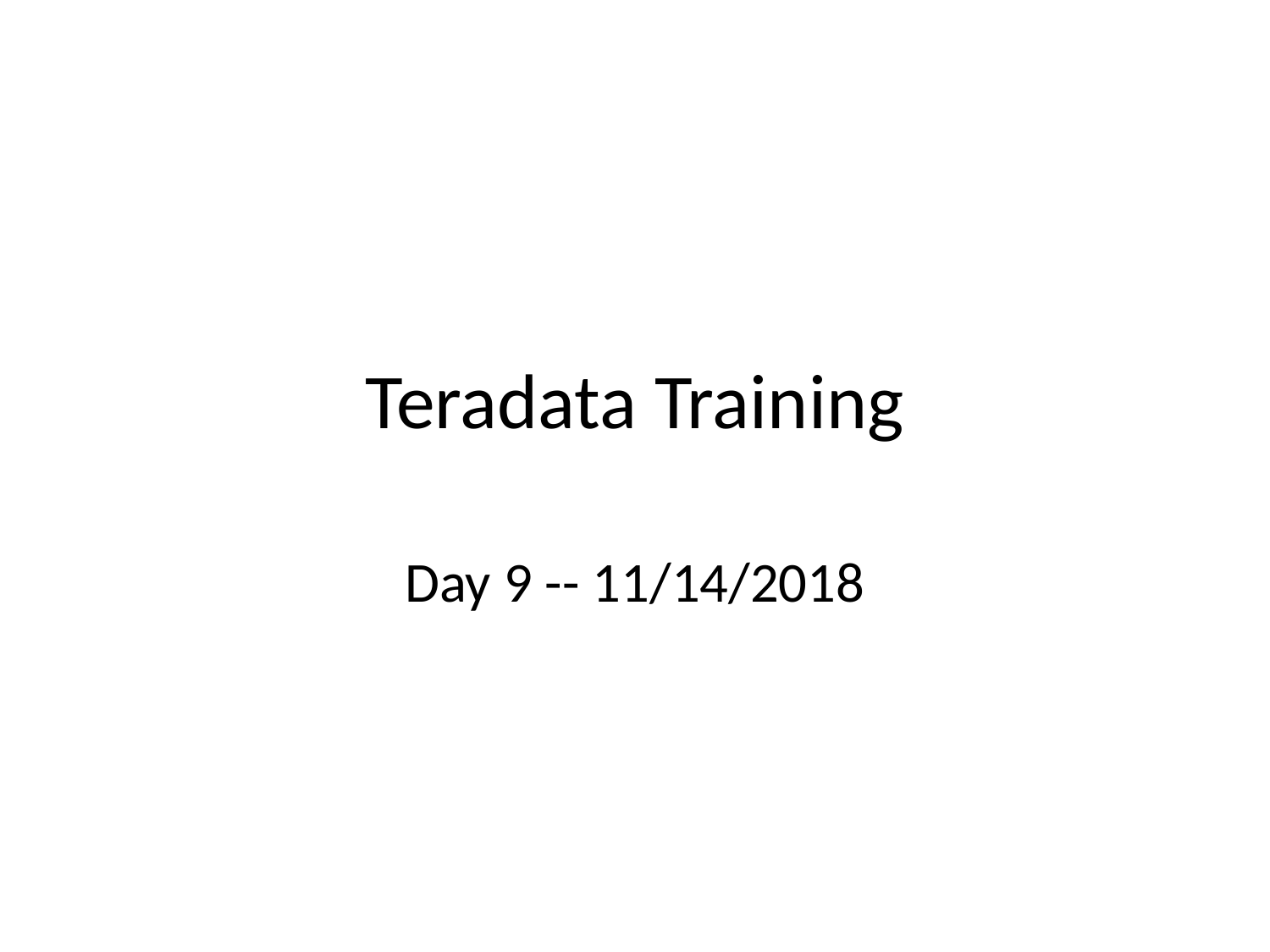

# Teradata Training
Day 9 -- 11/14/2018